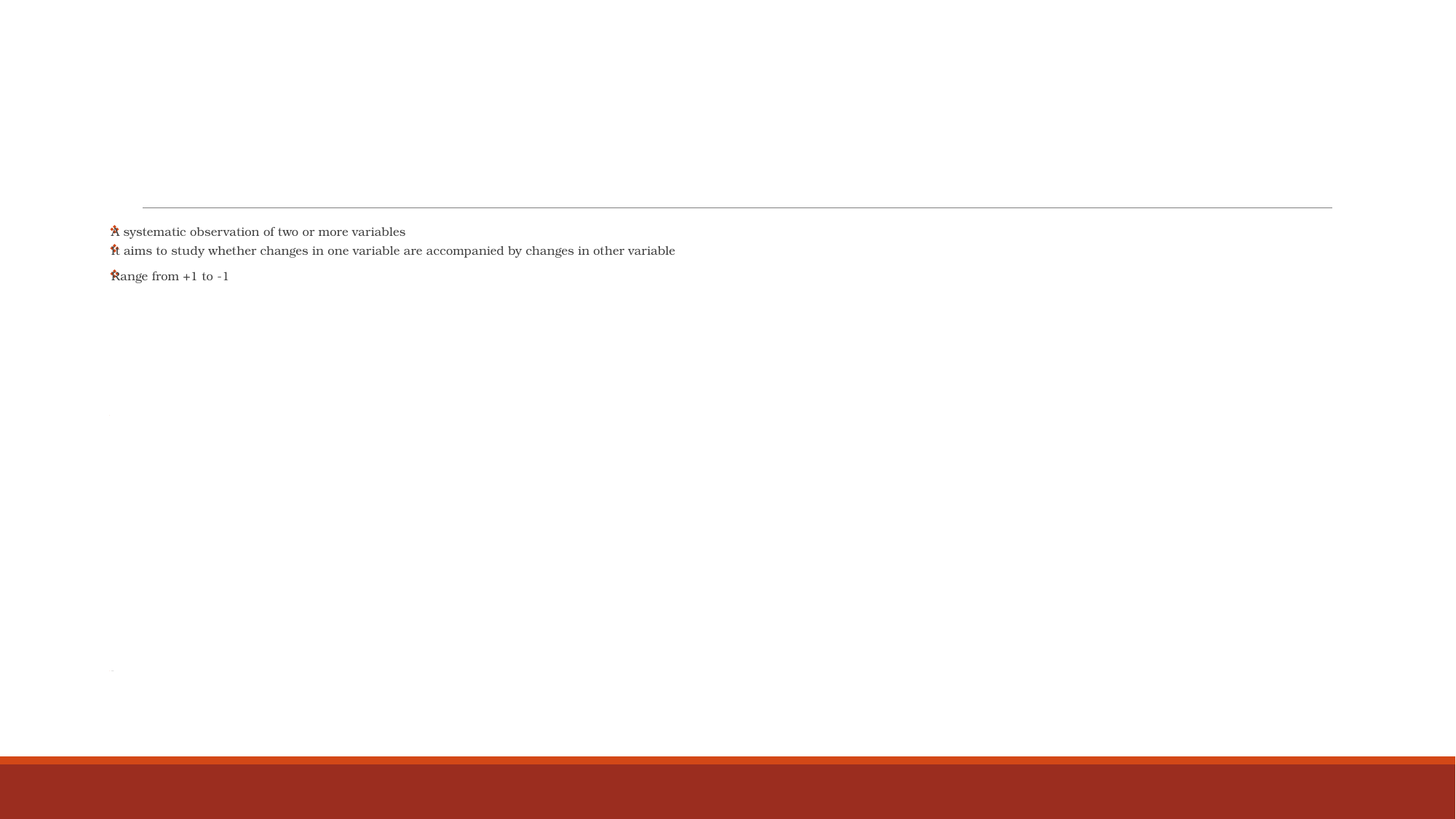

A systematic observation of two or more variables
It aims to study whether changes in one variable are accompanied by changes in other variable
Range from +1 to -1

.

observation